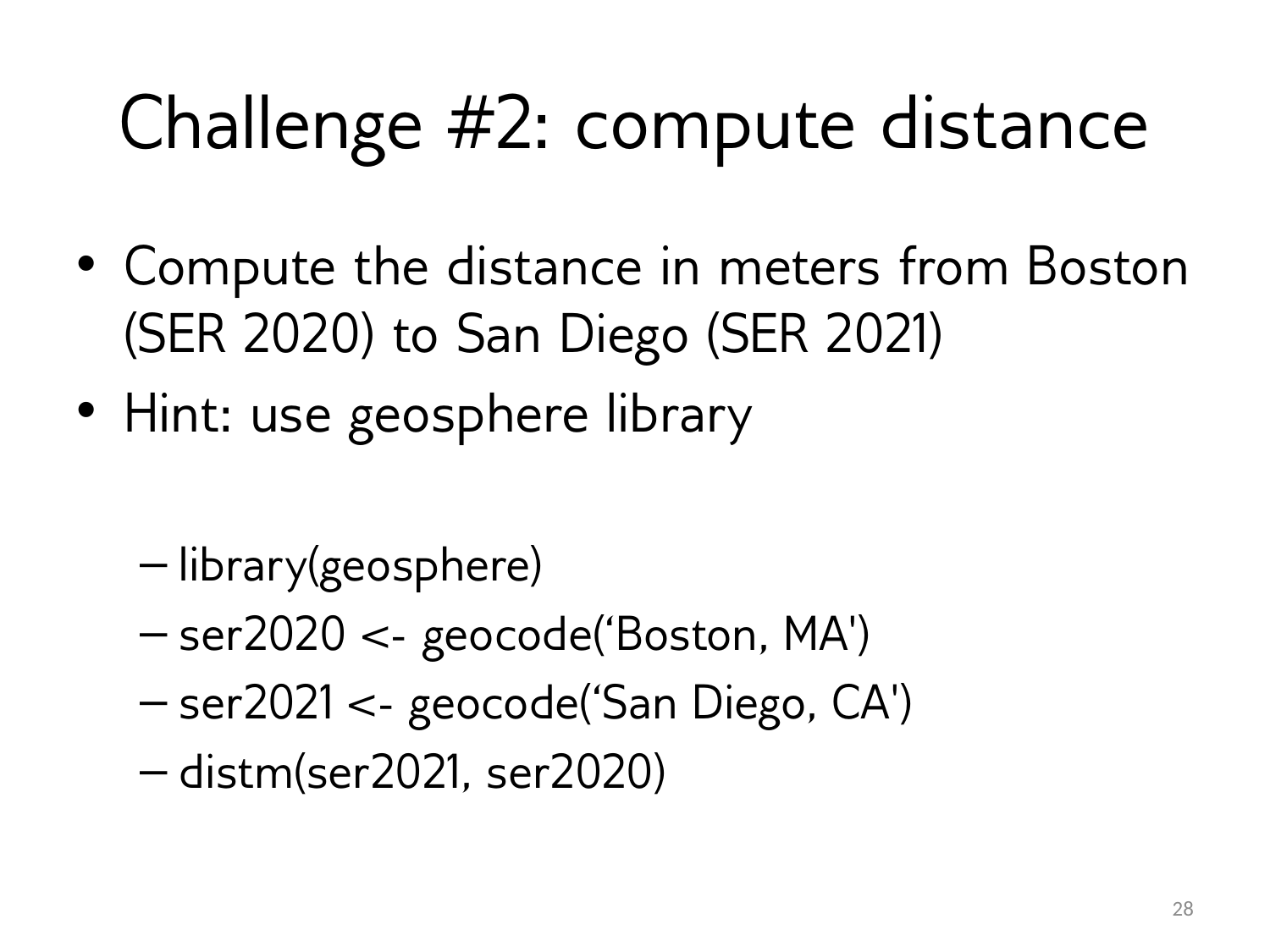

# Challenge #2: compute distance
Compute the distance in meters from Boston (SER 2020) to San Diego (SER 2021)
Hint: use geosphere library

library(geosphere)
ser2020 <- geocode(‘Boston, MA')
ser2021 <- geocode(‘San Diego, CA')
distm(ser2021, ser2020)
28